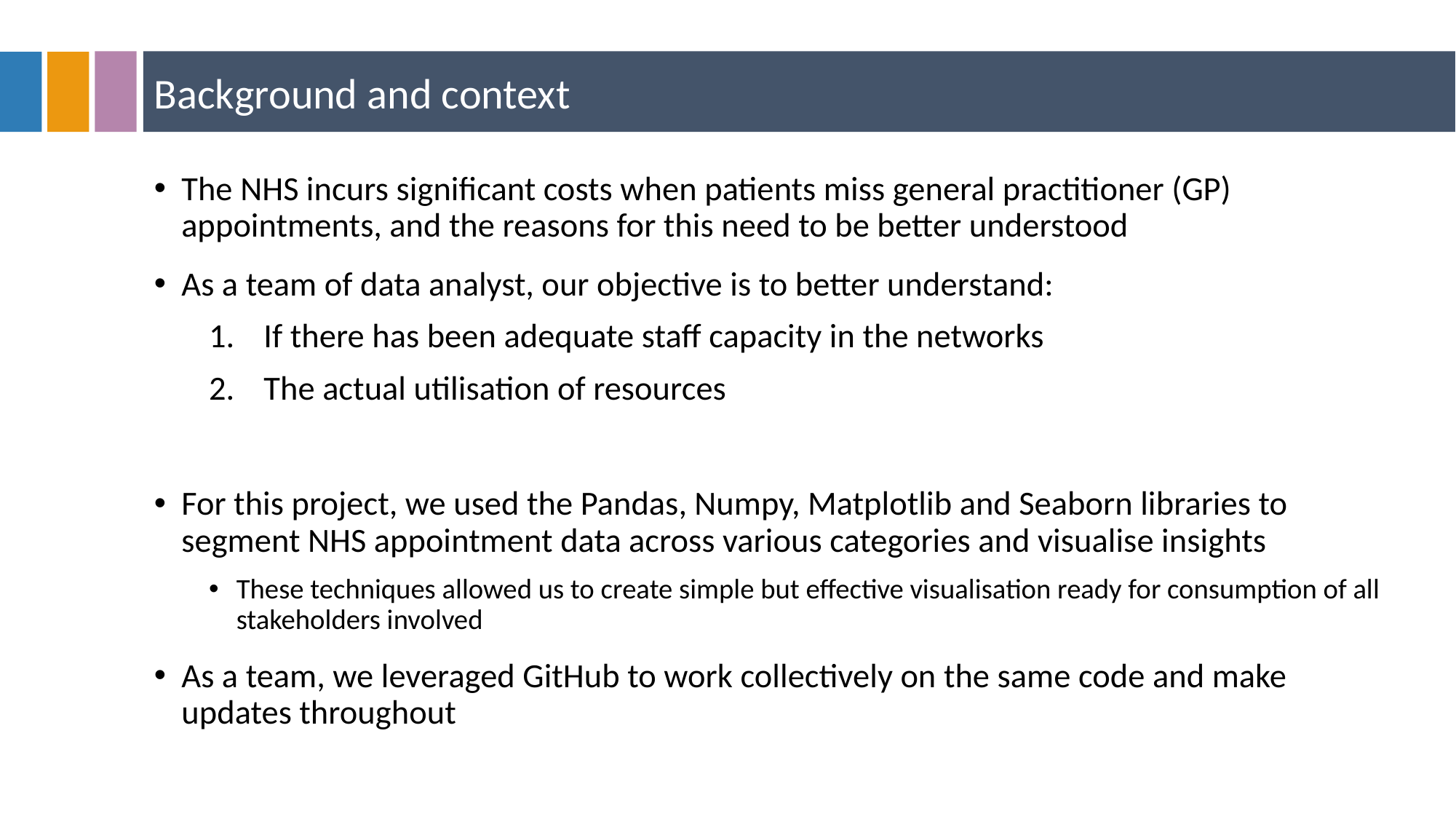

Background and context

The NHS incurs significant costs when patients miss general practitioner (GP) appointments, and the reasons for this need to be better understood
As a team of data analyst, our objective is to better understand:
If there has been adequate staff capacity in the networks
The actual utilisation of resources

For this project, we used the Pandas, Numpy, Matplotlib and Seaborn libraries to segment NHS appointment data across various categories and visualise insights
These techniques allowed us to create simple but effective visualisation ready for consumption of all stakeholders involved
As a team, we leveraged GitHub to work collectively on the same code and make updates throughout